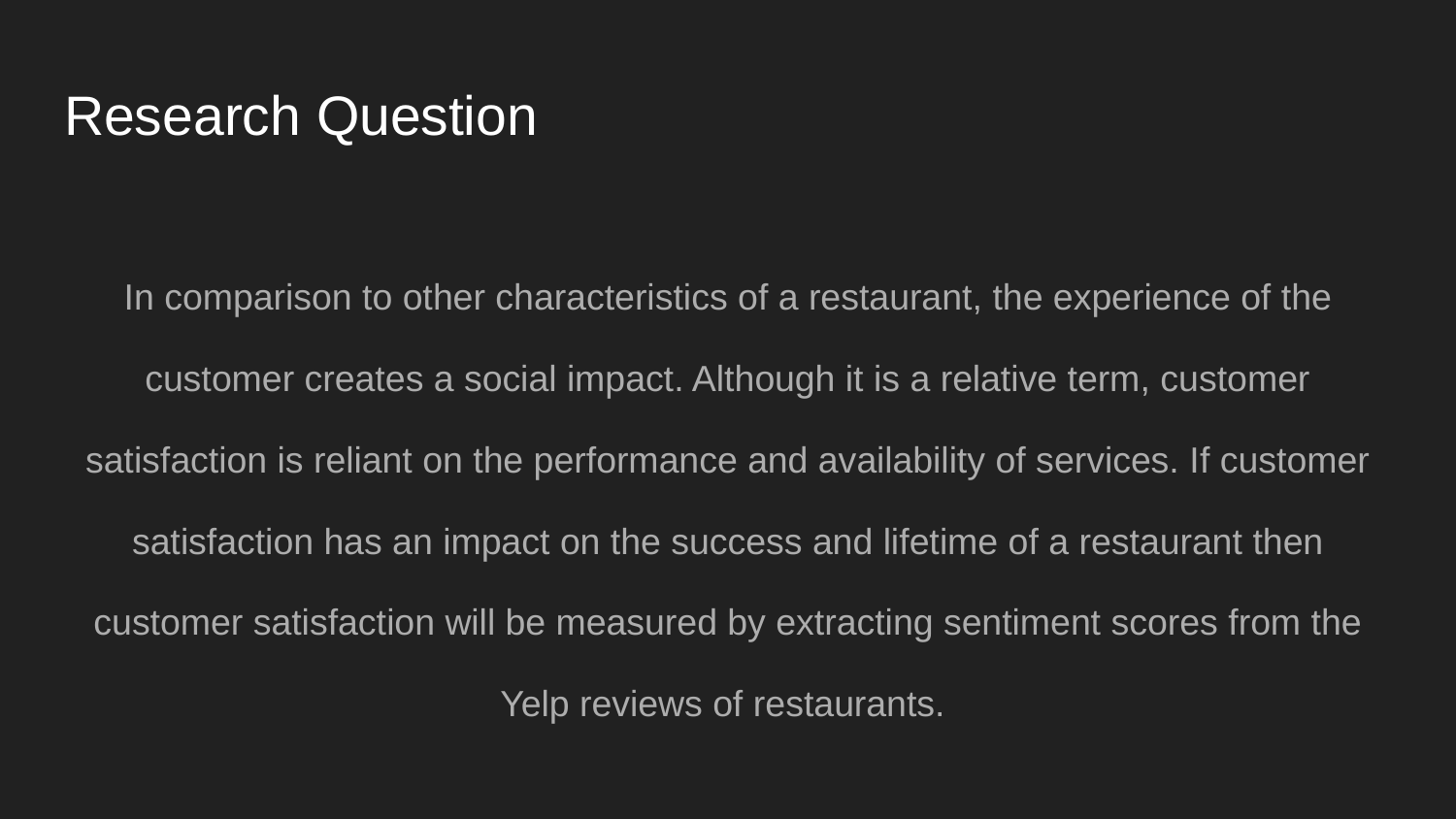

# Research Question
In comparison to other characteristics of a restaurant, the experience of the customer creates a social impact. Although it is a relative term, customer satisfaction is reliant on the performance and availability of services. If customer satisfaction has an impact on the success and lifetime of a restaurant then customer satisfaction will be measured by extracting sentiment scores from the Yelp reviews of restaurants.